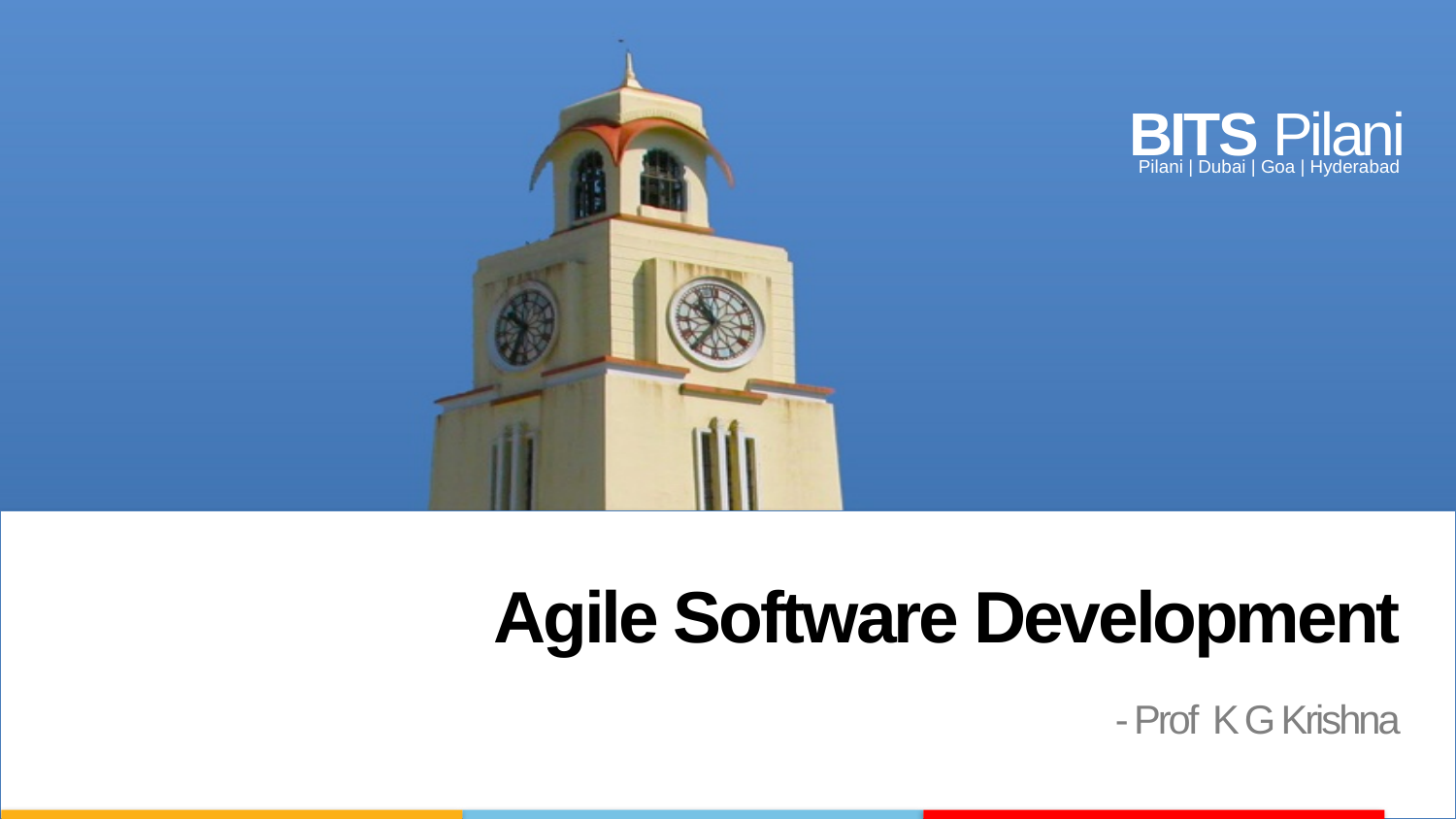

Agile Software Development
- Prof  K G Krishna